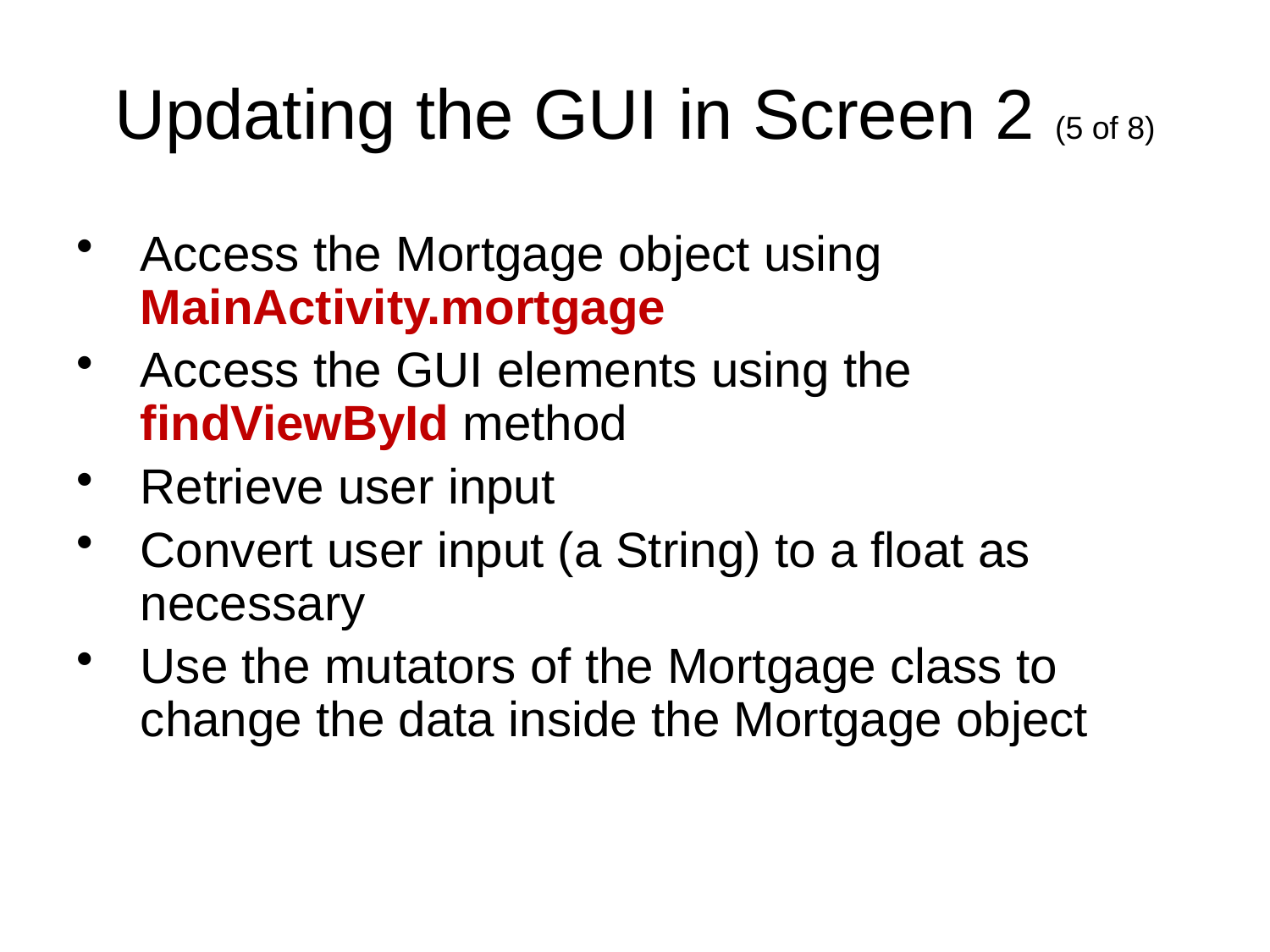

# Updating the GUI in Screen 2 (5 of 8)
Access the Mortgage object using MainActivity.mortgage
Access the GUI elements using the findViewById method
Retrieve user input
Convert user input (a String) to a float as necessary
Use the mutators of the Mortgage class to change the data inside the Mortgage object